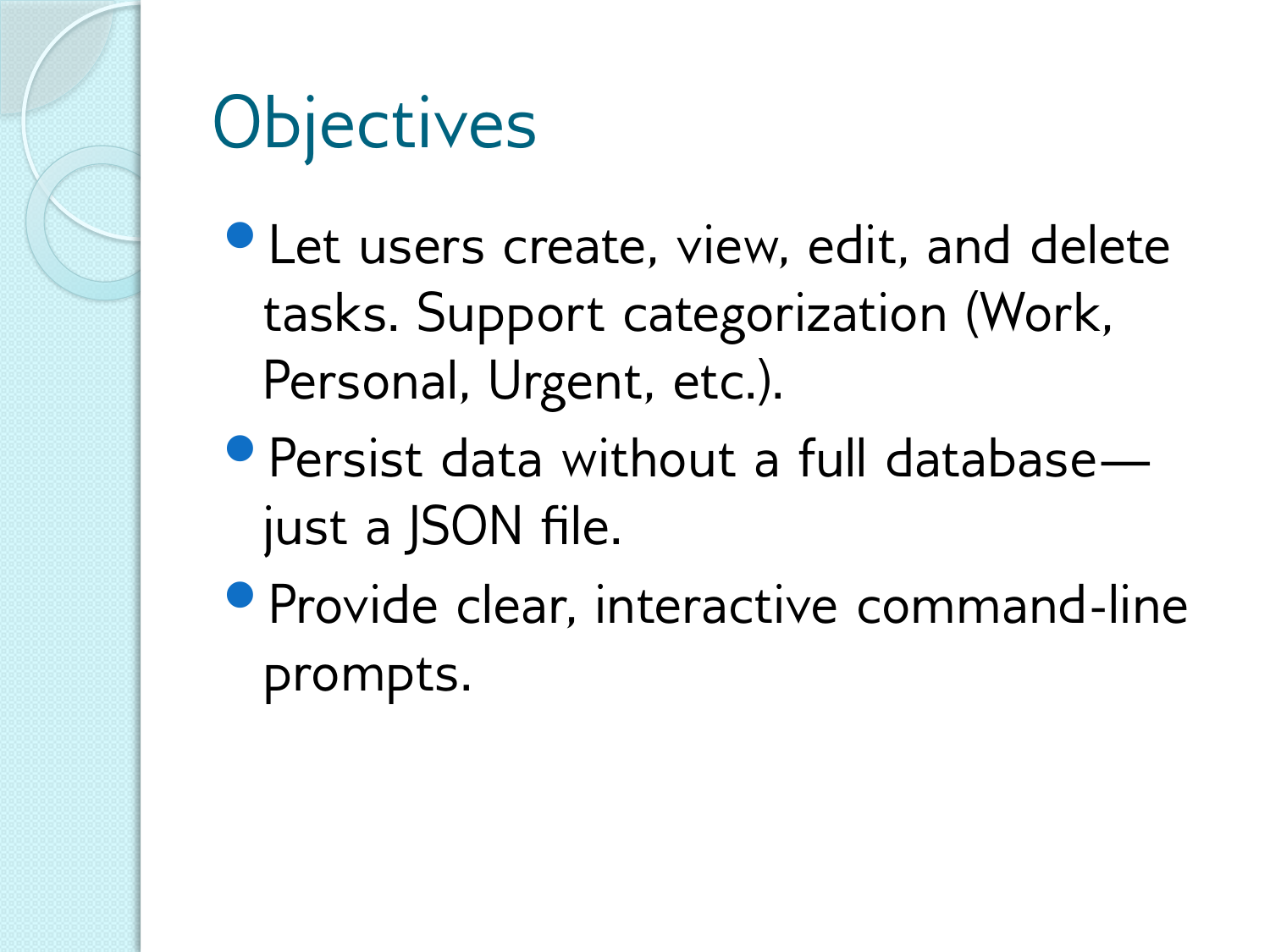

# Objectives
Let users create, view, edit, and delete tasks. Support categorization (Work, Personal, Urgent, etc.).
Persist data without a full database—just a JSON file.
Provide clear, interactive command-line prompts.